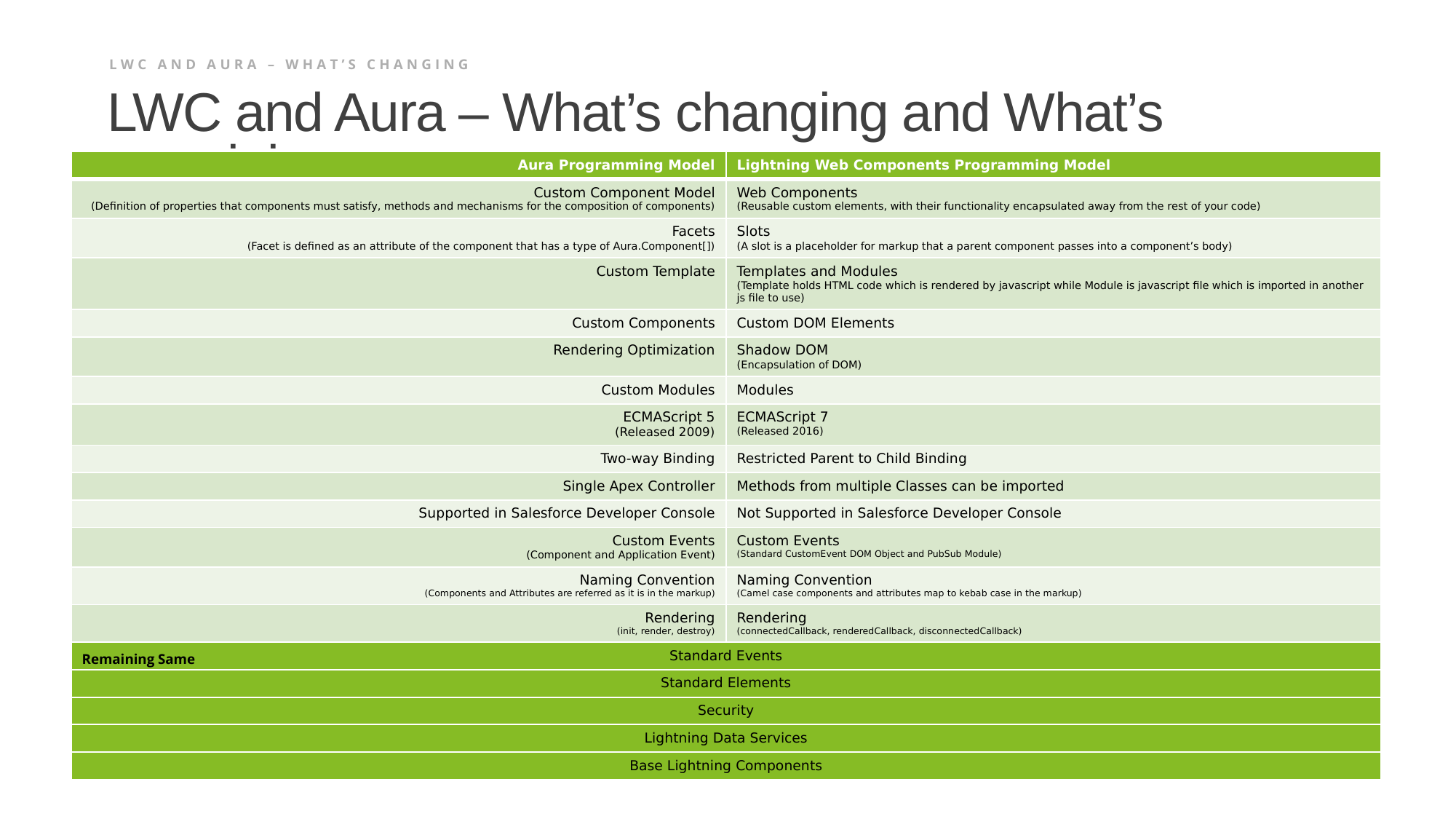

Lwc and aura – what’s changing
# LWC and Aura – What’s changing and What’s remaining same
| Aura Programming Model | Lightning Web Components Programming Model |
| --- | --- |
| Custom Component Model (Definition of properties that components must satisfy, methods and mechanisms for the composition of components) | Web Components (Reusable custom elements, with their functionality encapsulated away from the rest of your code) |
| Facets (Facet is defined as an attribute of the component that has a type of Aura.Component[]) | Slots (A slot is a placeholder for markup that a parent component passes into a component’s body) |
| Custom Template | Templates and Modules (Template holds HTML code which is rendered by javascript while Module is javascript file which is imported in another js file to use) |
| Custom Components | Custom DOM Elements |
| Rendering Optimization | Shadow DOM (Encapsulation of DOM) |
| Custom Modules | Modules |
| ECMAScript 5 (Released 2009) | ECMAScript 7 (Released 2016) |
| Two-way Binding | Restricted Parent to Child Binding |
| Single Apex Controller | Methods from multiple Classes can be imported |
| Supported in Salesforce Developer Console | Not Supported in Salesforce Developer Console |
| Custom Events (Component and Application Event) | Custom Events (Standard CustomEvent DOM Object and PubSub Module) |
| Naming Convention (Components and Attributes are referred as it is in the markup) | Naming Convention (Camel case components and attributes map to kebab case in the markup) |
| Rendering (init, render, destroy) | Rendering (connectedCallback, renderedCallback, disconnectedCallback) |
| Standard Events |  |
| Standard Elements |  |
| Security |  |
| Lightning Data Services |  |
| Base Lightning Components |  |
Remaining Same